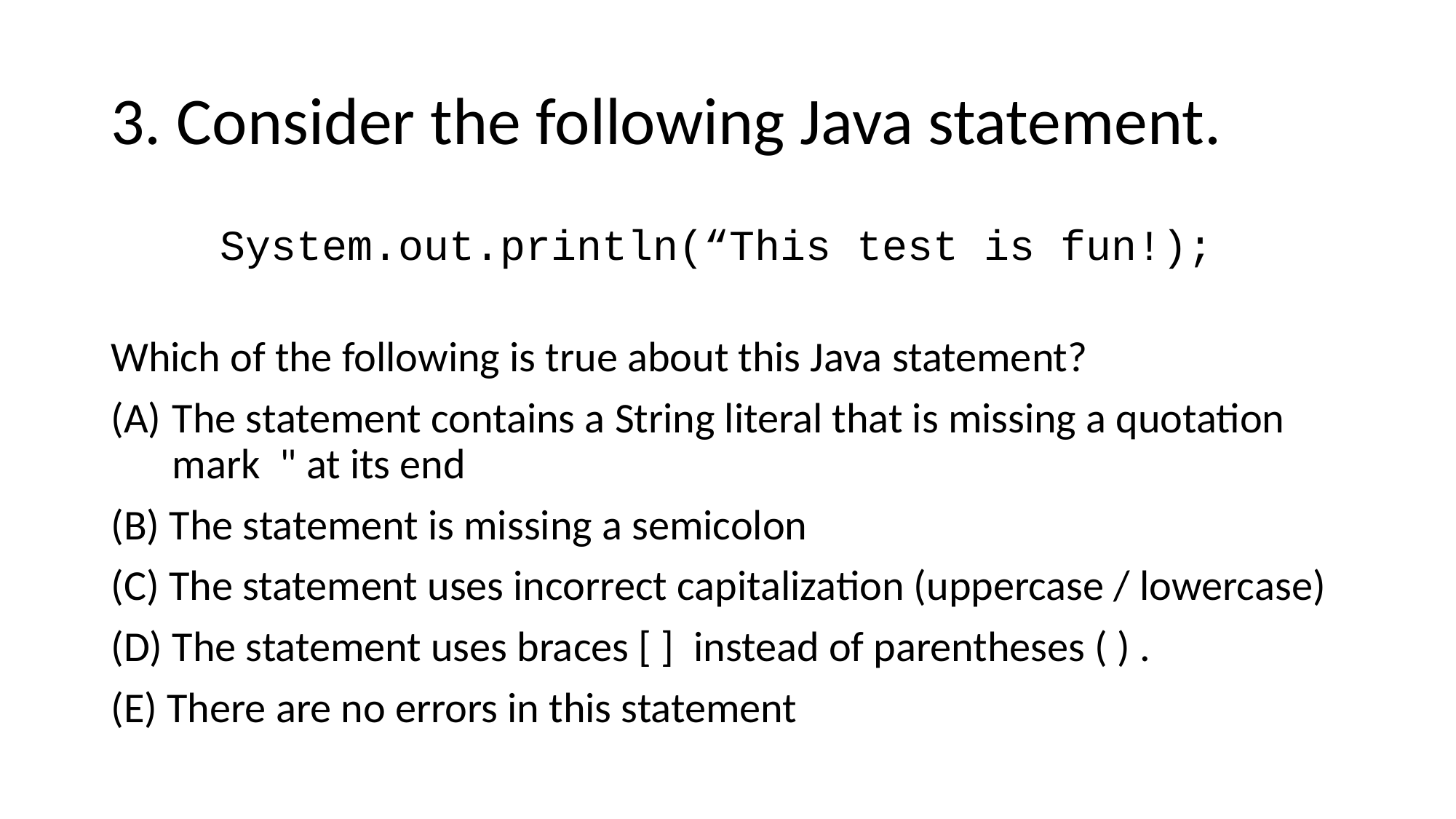

# 3. Consider the following Java statement.
	System.out.println(“This test is fun!);
Which of the following is true about this Java statement?
The statement contains a String literal that is missing a quotation mark  " at its end
(B) The statement is missing a semicolon
(C) The statement uses incorrect capitalization (uppercase / lowercase)
(D) The statement uses braces [ ]  instead of parentheses ( ) .
(E) There are no errors in this statement